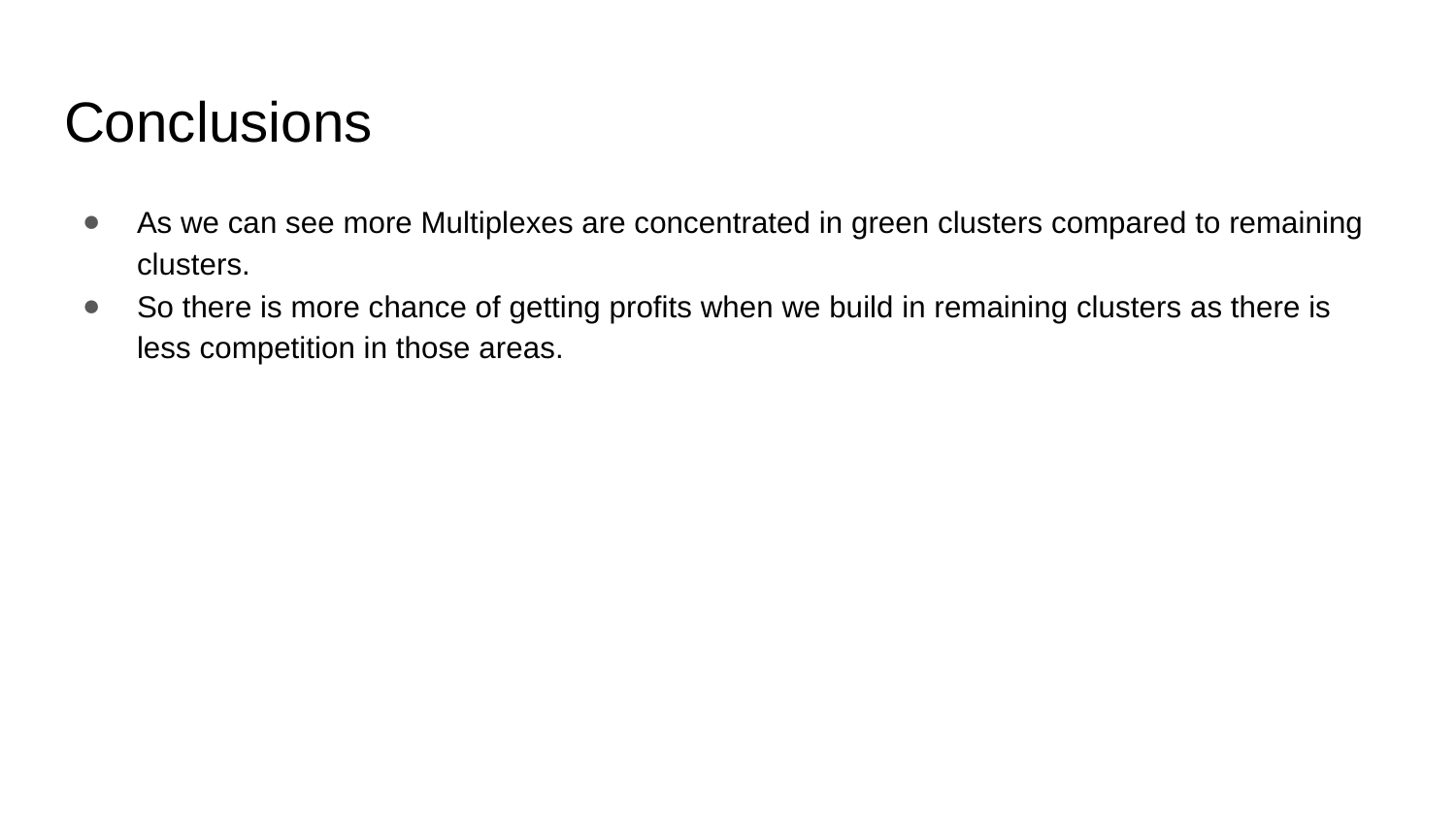

# Conclusions
As we can see more Multiplexes are concentrated in green clusters compared to remaining clusters.
So there is more chance of getting profits when we build in remaining clusters as there is less competition in those areas.